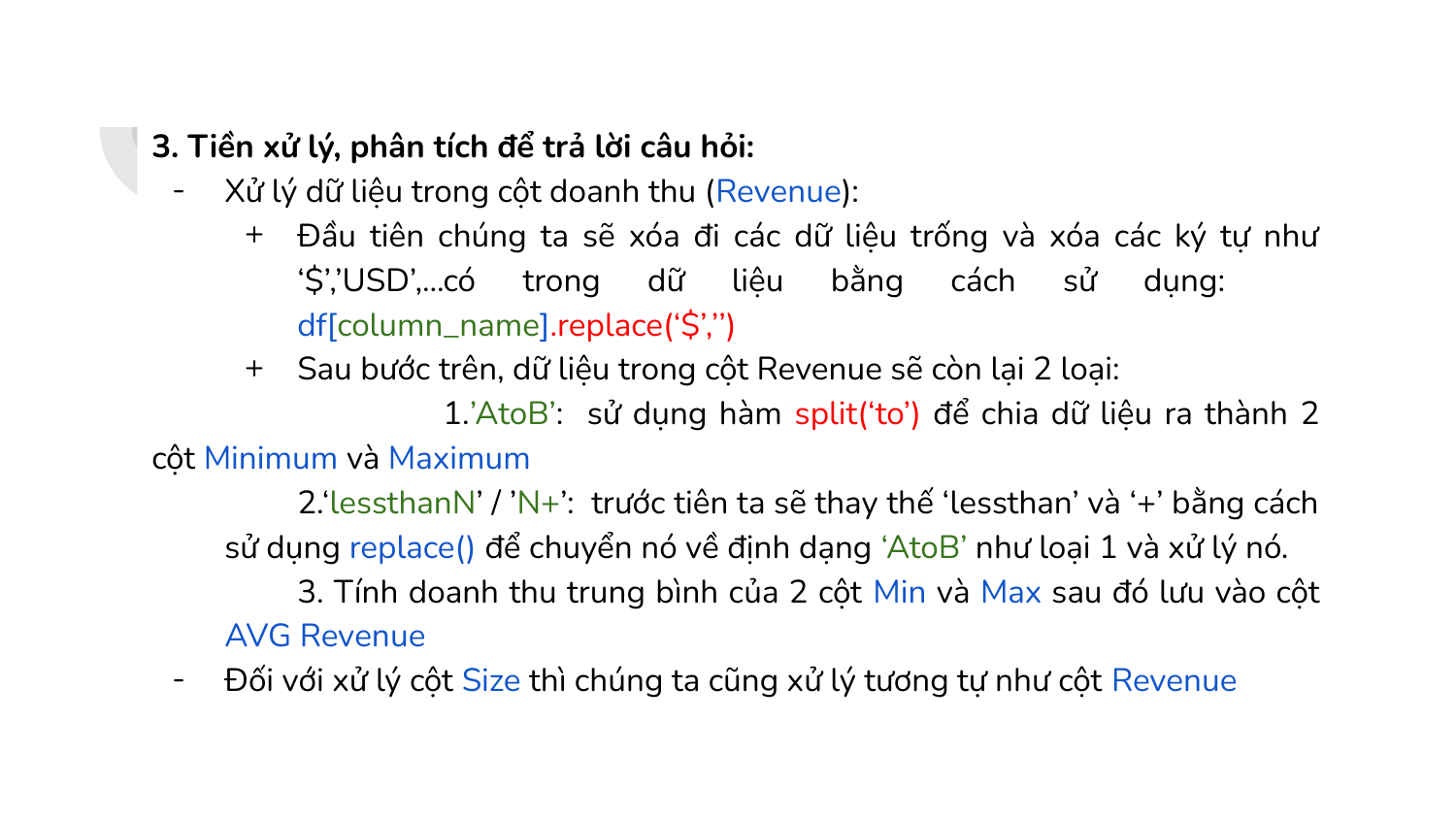

3. Tiền xử lý, phân tích để trả lời câu hỏi:
Xử lý dữ liệu trong cột doanh thu (Revenue):
Đầu tiên chúng ta sẽ xóa đi các dữ liệu trống và xóa các ký tự như ‘$’,’USD’,...có trong dữ liệu bằng cách sử dụng:   df[column_name].replace(‘$’,’’)
Sau bước trên, dữ liệu trong cột Revenue sẽ còn lại 2 loại:
		1.’AtoB’:  sử dụng hàm split(‘to’) để chia dữ liệu ra thành 2 cột Minimum và Maximum
2.‘lessthanN’ / ’N+’:  trước tiên ta sẽ thay thế ‘lessthan’ và ‘+’ bằng cách sử dụng replace() để chuyển nó về định dạng ‘AtoB’ như loại 1 và xử lý nó.
3. Tính doanh thu trung bình của 2 cột Min và Max sau đó lưu vào cột AVG Revenue
Đối với xử lý cột Size thì chúng ta cũng xử lý tương tự như cột Revenue